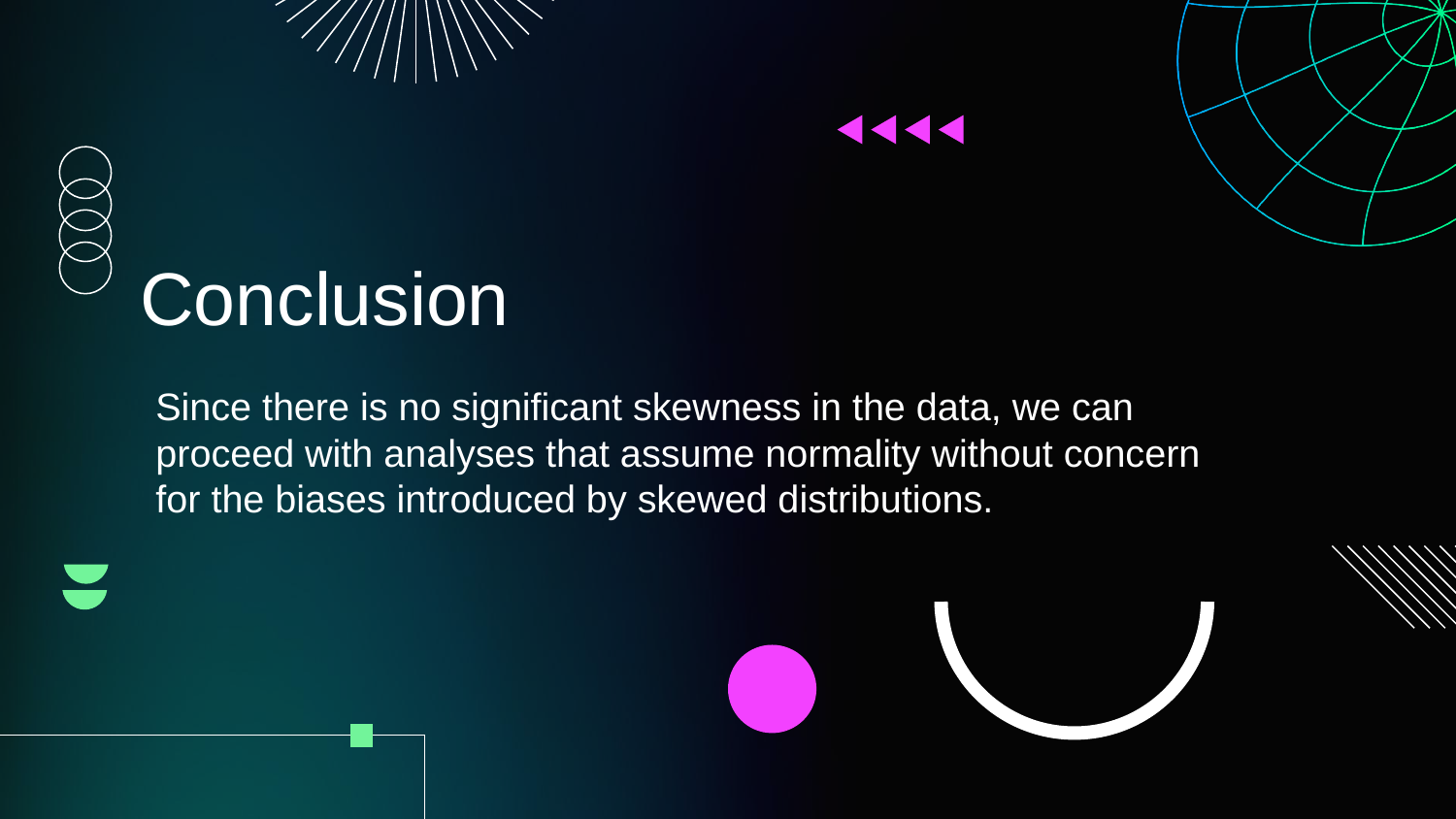

# Conclusion
Since there is no significant skewness in the data, we can proceed with analyses that assume normality without concern for the biases introduced by skewed distributions.